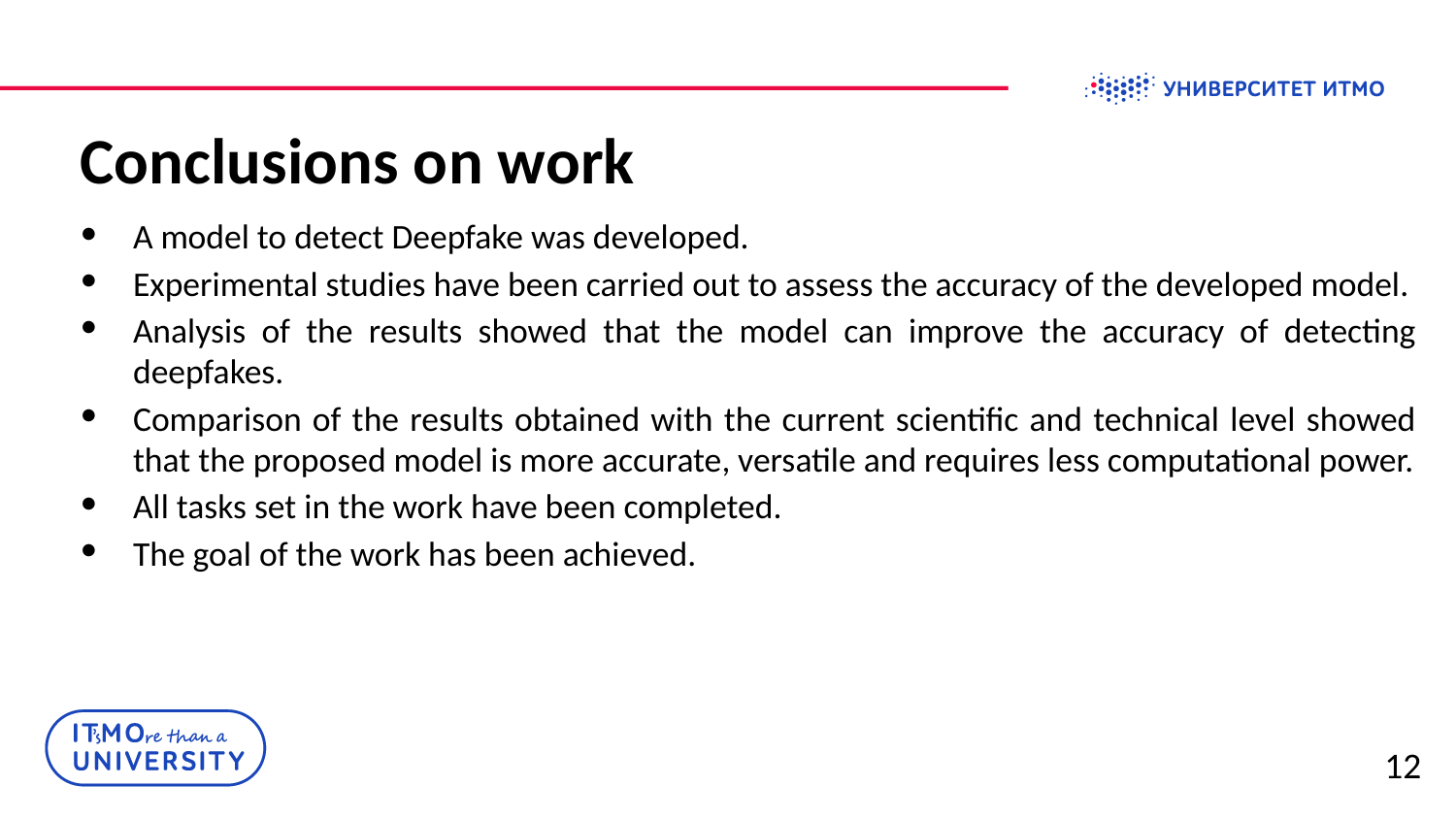

# Conclusions on work
A model to detect Deepfake was developed.
Experimental studies have been carried out to assess the accuracy of the developed model.
Analysis of the results showed that the model can improve the accuracy of detecting deepfakes.
Comparison of the results obtained with the current scientific and technical level showed that the proposed model is more accurate, versatile and requires less computational power.
All tasks set in the work have been completed.
The goal of the work has been achieved.
12